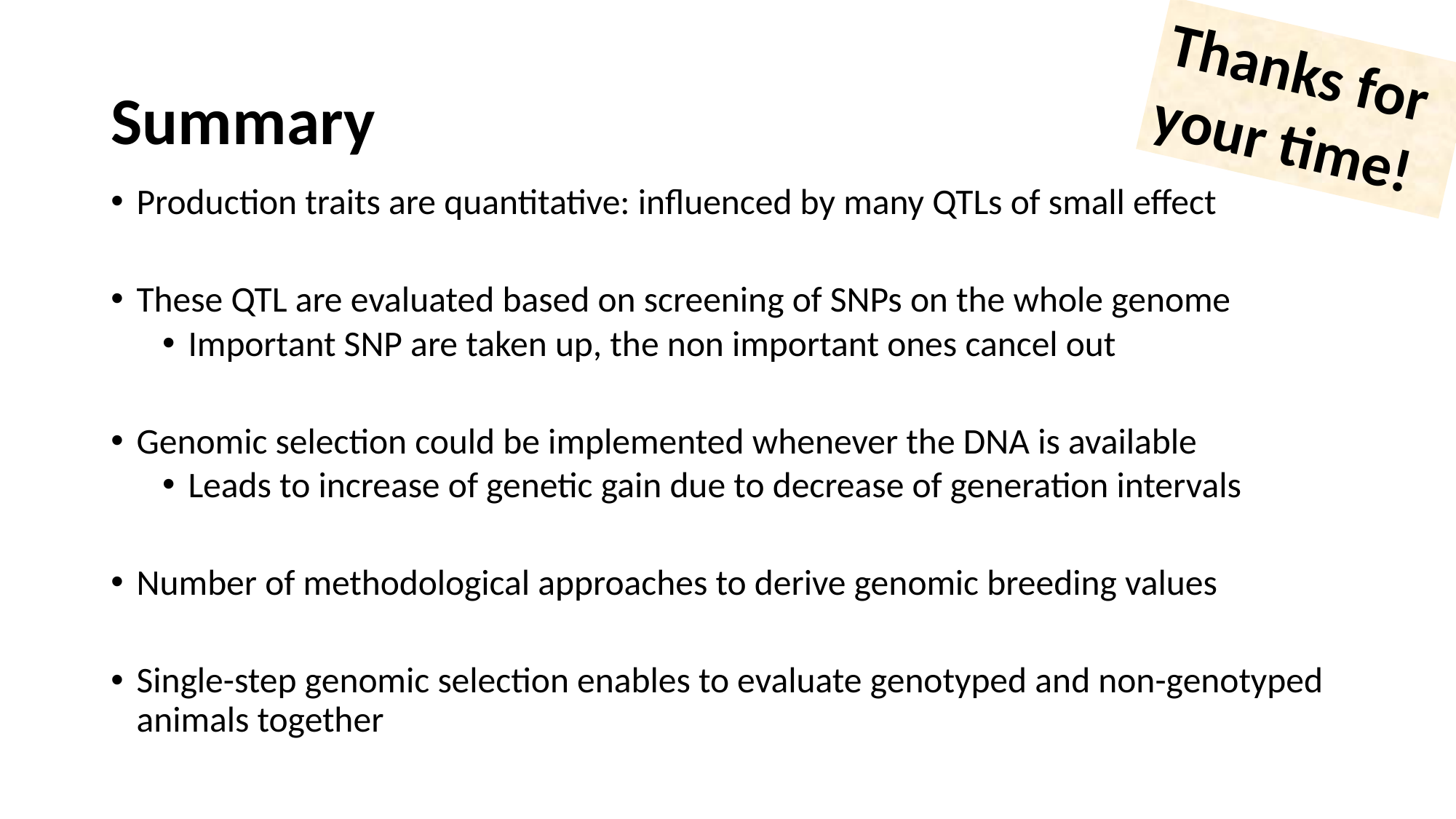

Thanks for your time!
# Summary
Production traits are quantitative: influenced by many QTLs of small effect

These QTL are evaluated based on screening of SNPs on the whole genome
Important SNP are taken up, the non important ones cancel out

Genomic selection could be implemented whenever the DNA is available
Leads to increase of genetic gain due to decrease of generation intervals

Number of methodological approaches to derive genomic breeding values

Single-step genomic selection enables to evaluate genotyped and non-genotyped animals together